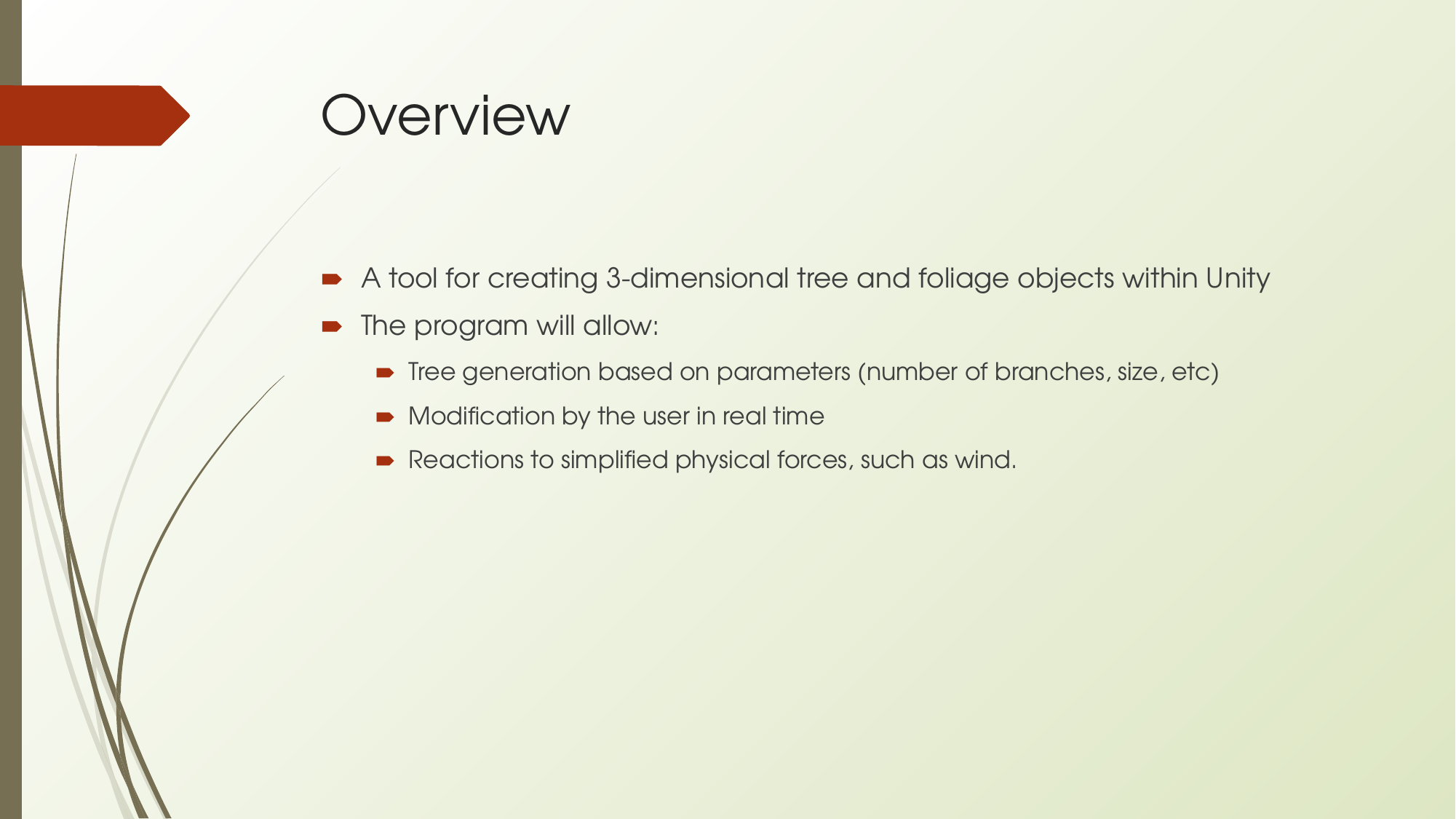

# Overview
A tool for creating 3-dimensional tree and foliage objects within Unity
The program will allow:
Tree generation based on parameters (number of branches, size, etc)
Modification by the user in real time
Reactions to simplified physical forces, such as wind.